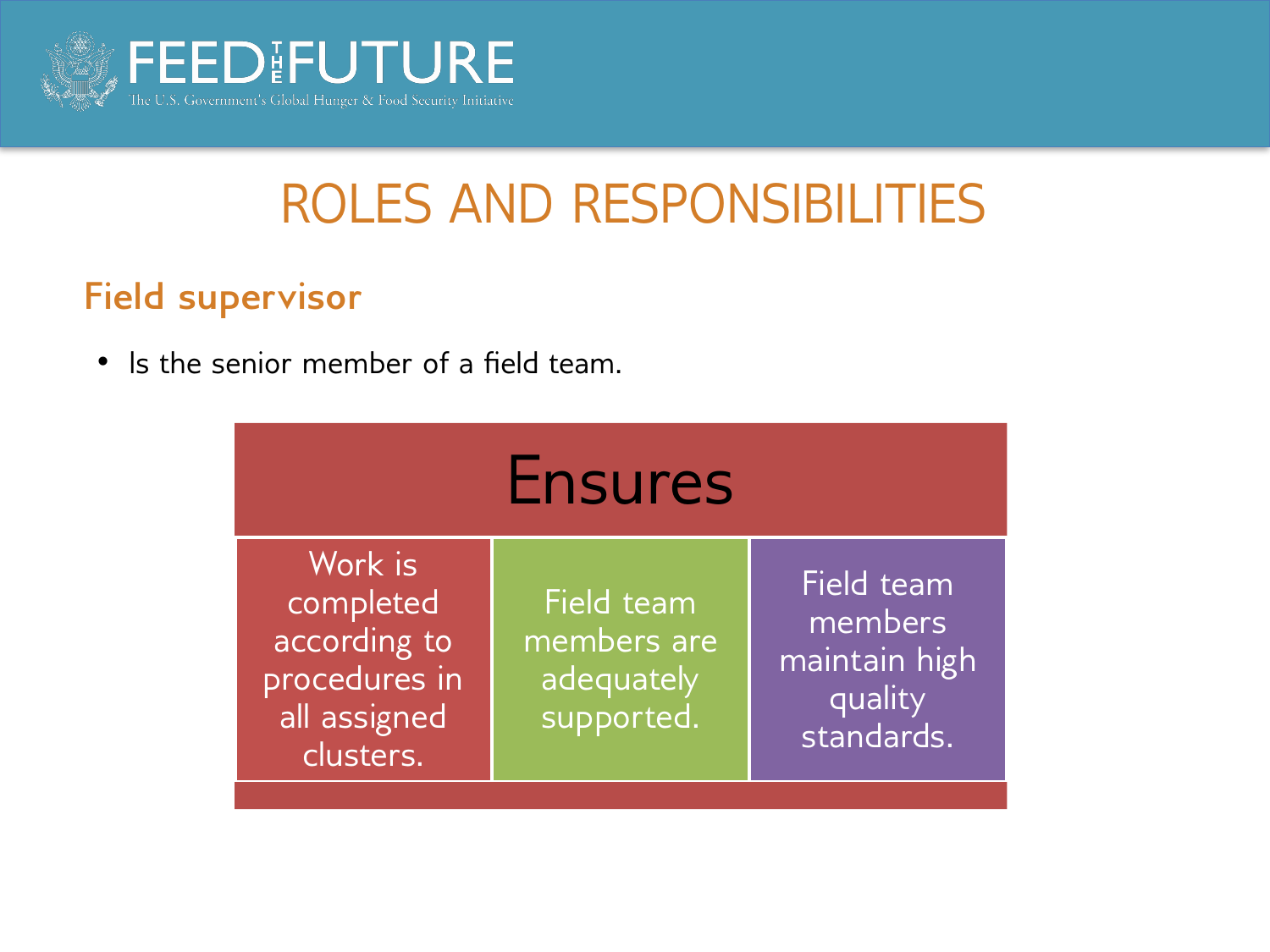

# Roles and Responsibilities
Field supervisor
Is the senior member of a field team.

Ensures
Work is completed according to procedures in all assigned clusters.
Field team members are adequately supported.
Field team members maintain high quality standards.